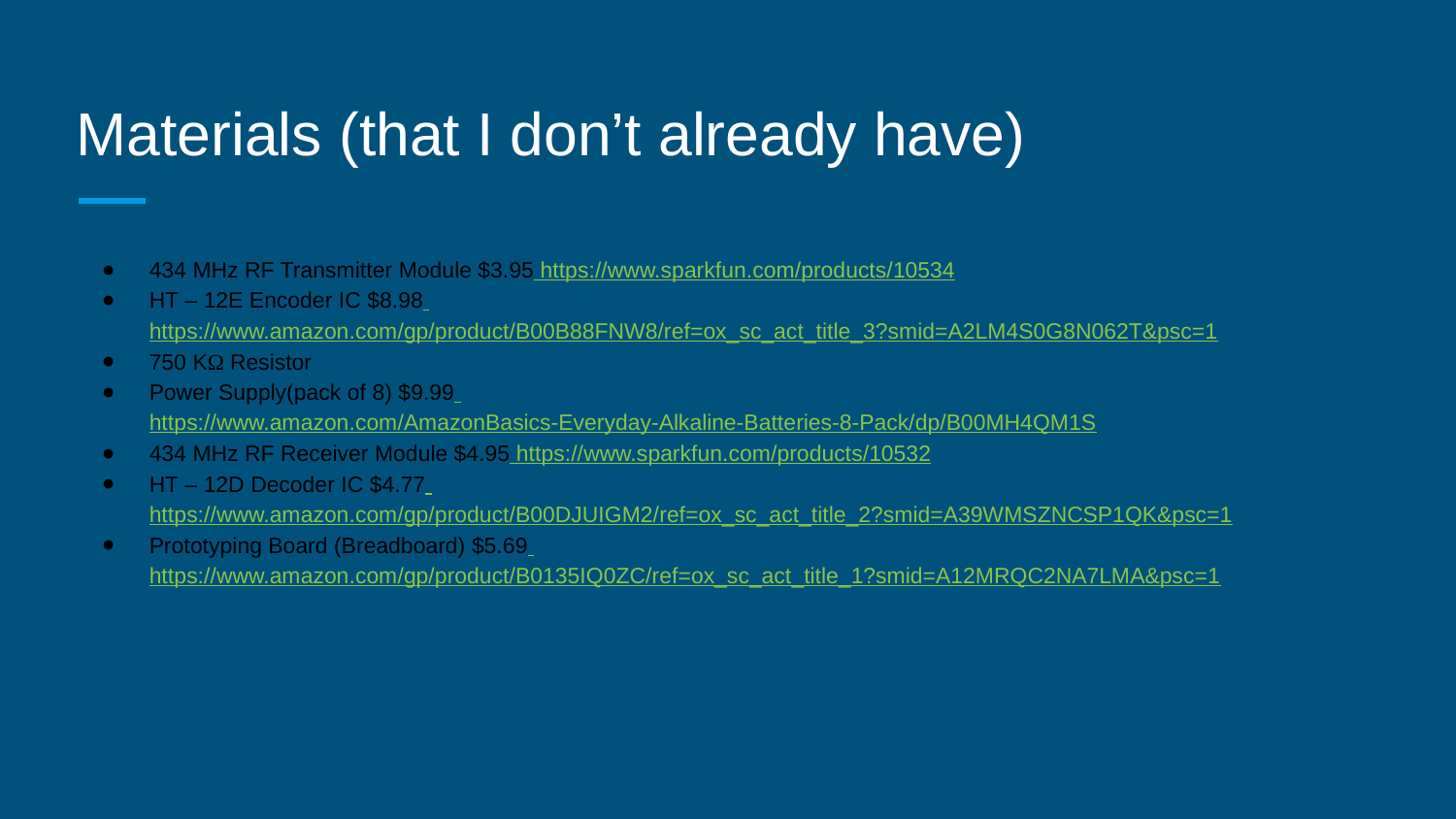

# Materials (that I don’t already have)
434 MHz RF Transmitter Module $3.95 https://www.sparkfun.com/products/10534
HT – 12E Encoder IC $8.98 https://www.amazon.com/gp/product/B00B88FNW8/ref=ox_sc_act_title_3?smid=A2LM4S0G8N062T&psc=1
750 KΩ Resistor
Power Supply(pack of 8) $9.99 https://www.amazon.com/AmazonBasics-Everyday-Alkaline-Batteries-8-Pack/dp/B00MH4QM1S
434 MHz RF Receiver Module $4.95 https://www.sparkfun.com/products/10532
HT – 12D Decoder IC $4.77 https://www.amazon.com/gp/product/B00DJUIGM2/ref=ox_sc_act_title_2?smid=A39WMSZNCSP1QK&psc=1
Prototyping Board (Breadboard) $5.69 https://www.amazon.com/gp/product/B0135IQ0ZC/ref=ox_sc_act_title_1?smid=A12MRQC2NA7LMA&psc=1